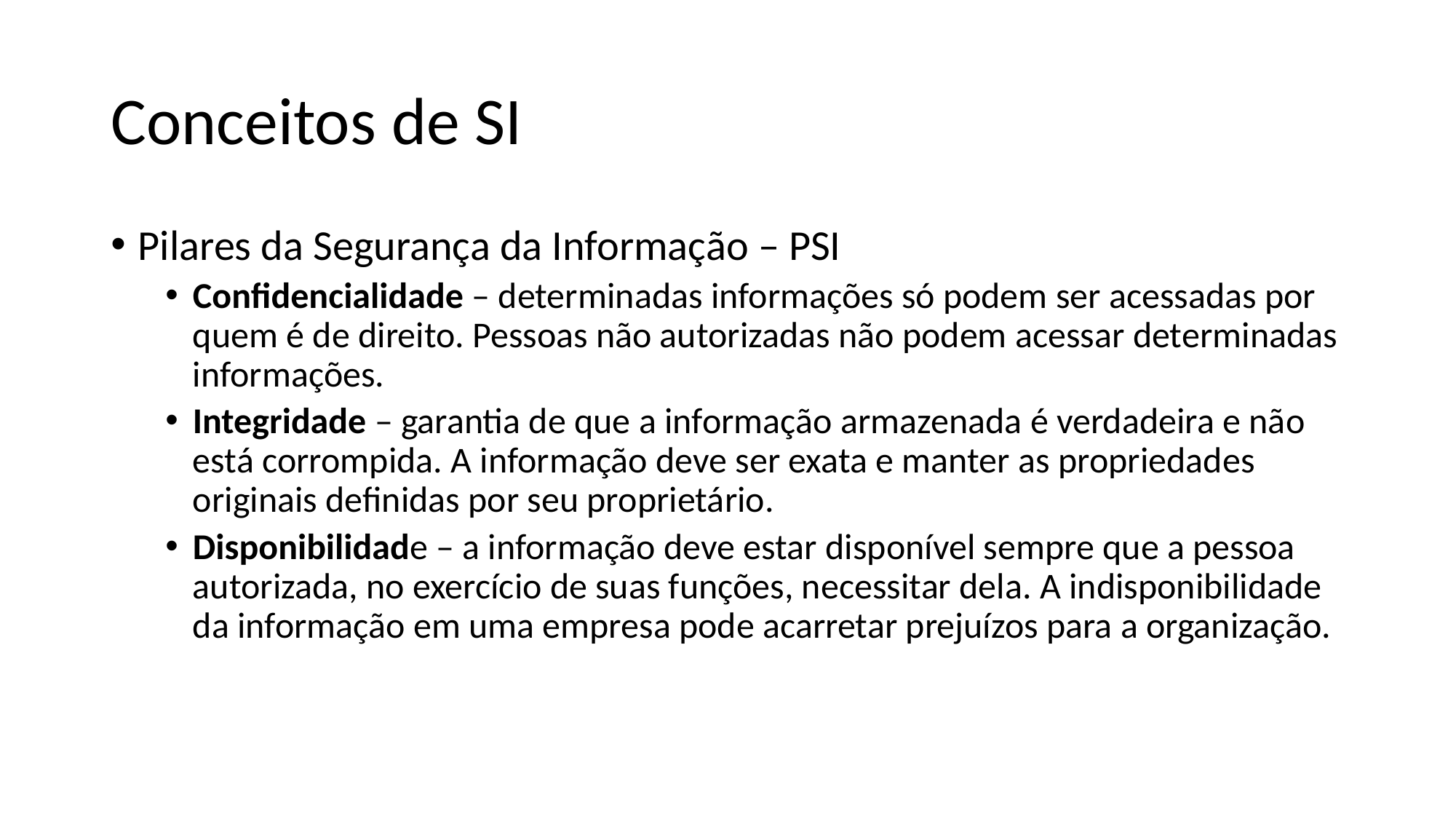

# Conceitos de SI
Pilares da Segurança da Informação – PSI
Confidencialidade – determinadas informações só podem ser acessadas por quem é de direito. Pessoas não autorizadas não podem acessar determinadas informações.
Integridade – garantia de que a informação armazenada é verdadeira e não está corrompida. A informação deve ser exata e manter as propriedades originais definidas por seu proprietário.
Disponibilidade – a informação deve estar disponível sempre que a pessoa autorizada, no exercício de suas funções, necessitar dela. A indisponibilidade da informação em uma empresa pode acarretar prejuízos para a organização.